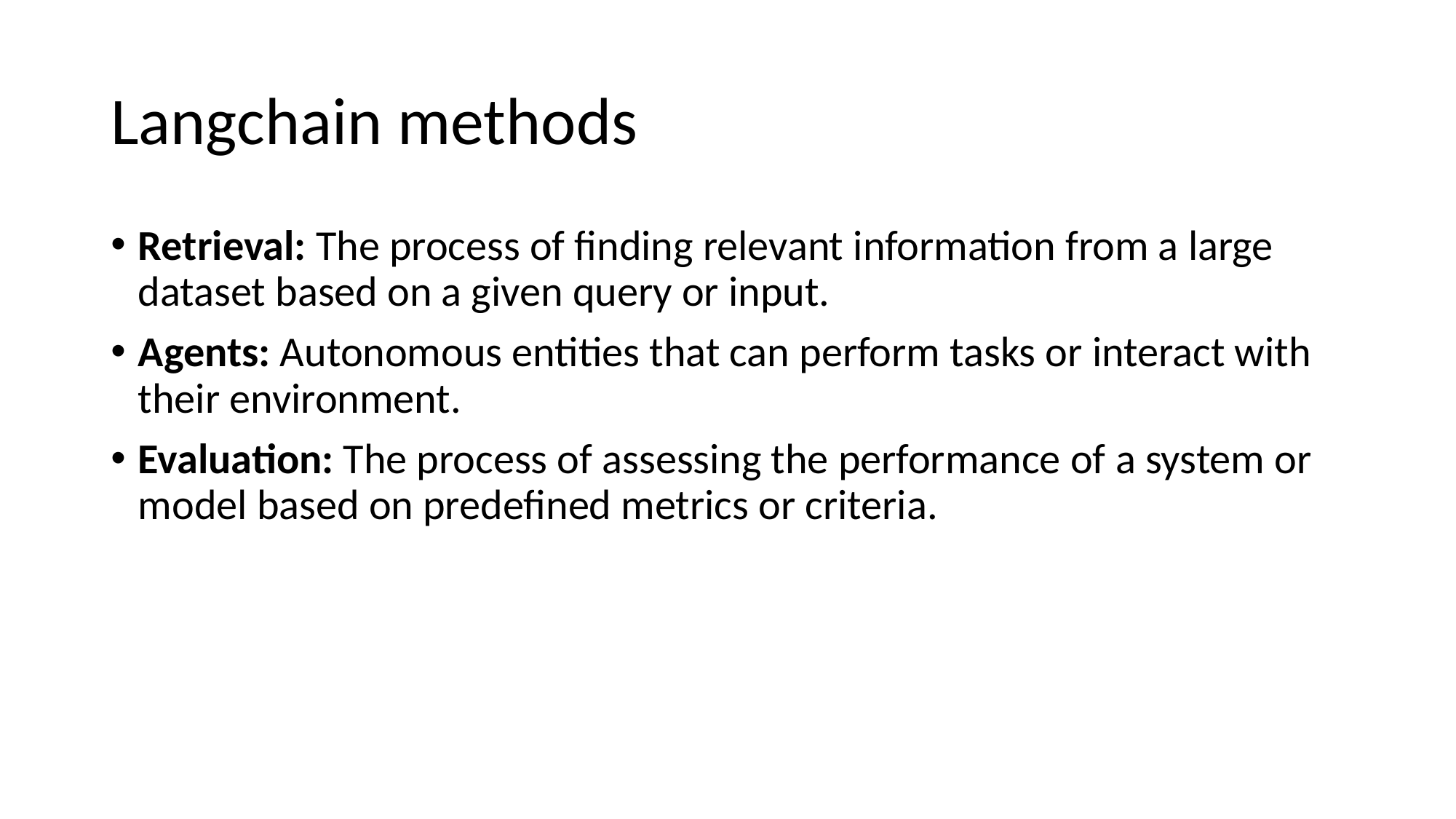

# Langchain methods
Retrieval: The process of finding relevant information from a large dataset based on a given query or input.
Agents: Autonomous entities that can perform tasks or interact with their environment.
Evaluation: The process of assessing the performance of a system or model based on predefined metrics or criteria.